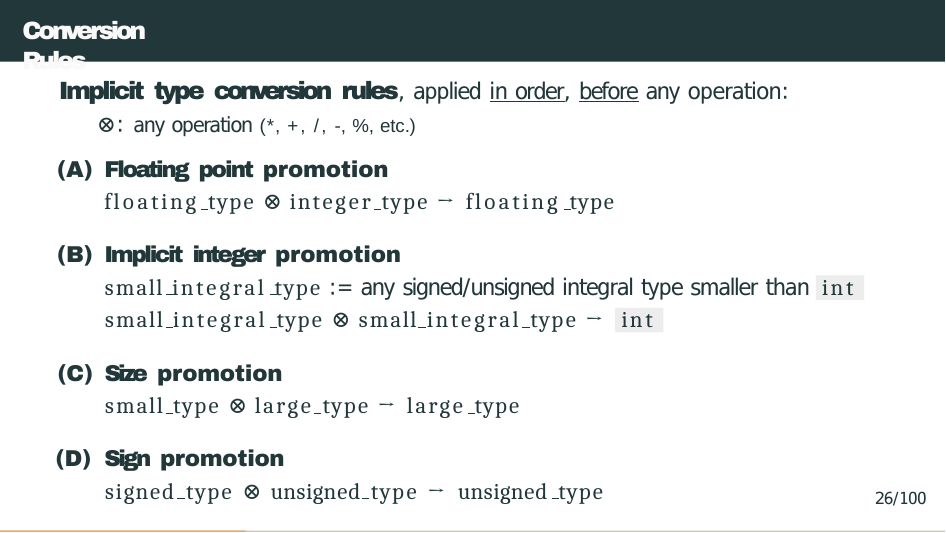

# Conversion Rules
Implicit type conversion rules, applied in order, before any operation:
⊗: any operation (*, +, /, -, %, etc.)
Floating point promotion
floating type ⊗ integer type → floating type
Implicit integer promotion
small integral type := any signed/unsigned integral type smaller than

int

small integral type ⊗ small integral type →
Size promotion
small type ⊗ large type → large type
Sign promotion
signed type ⊗ unsigned type → unsigned type
int

26/100